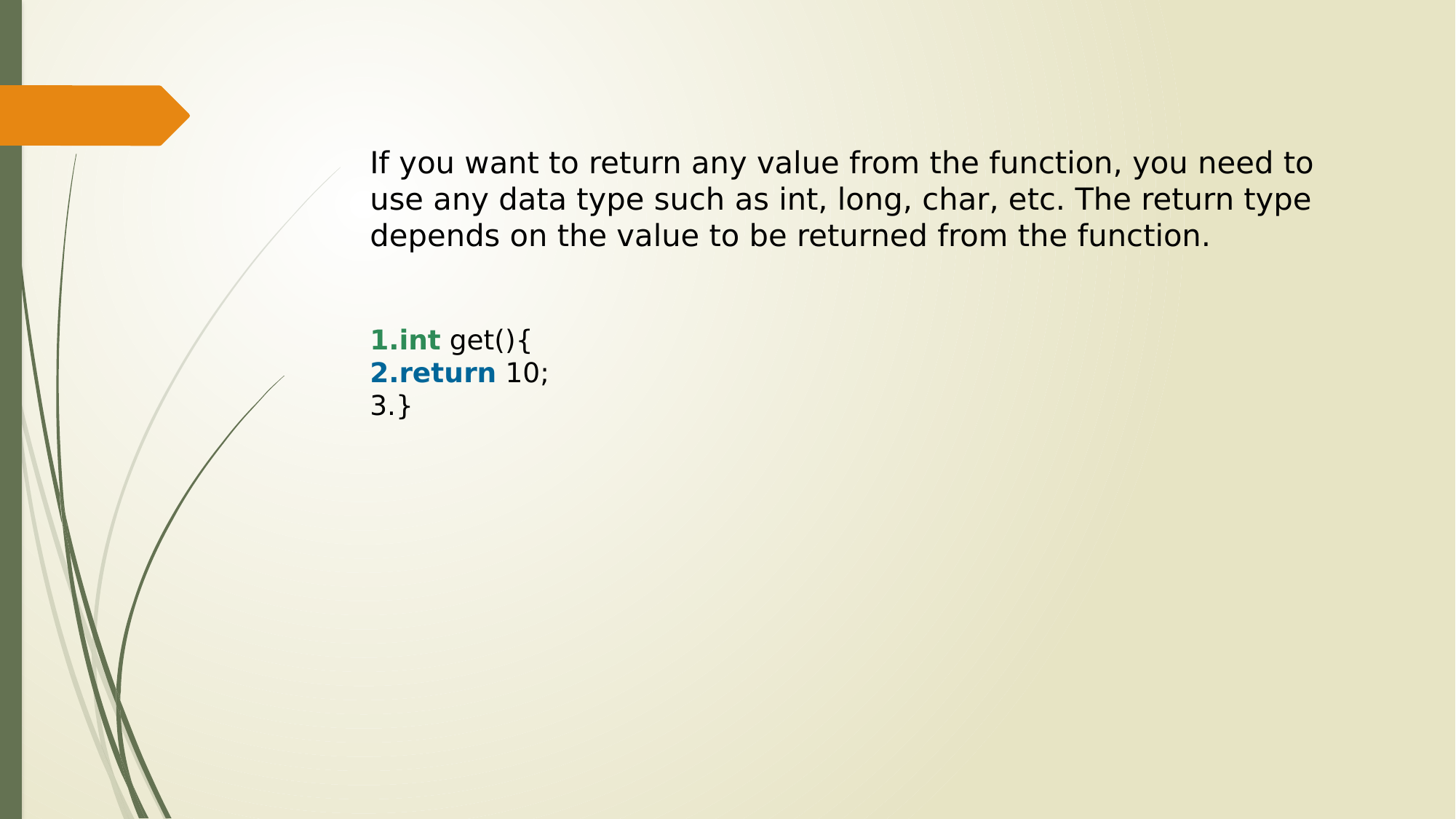

If you want to return any value from the function, you need to use any data type such as int, long, char, etc. The return type depends on the value to be returned from the function.
int get(){
return 10;
}